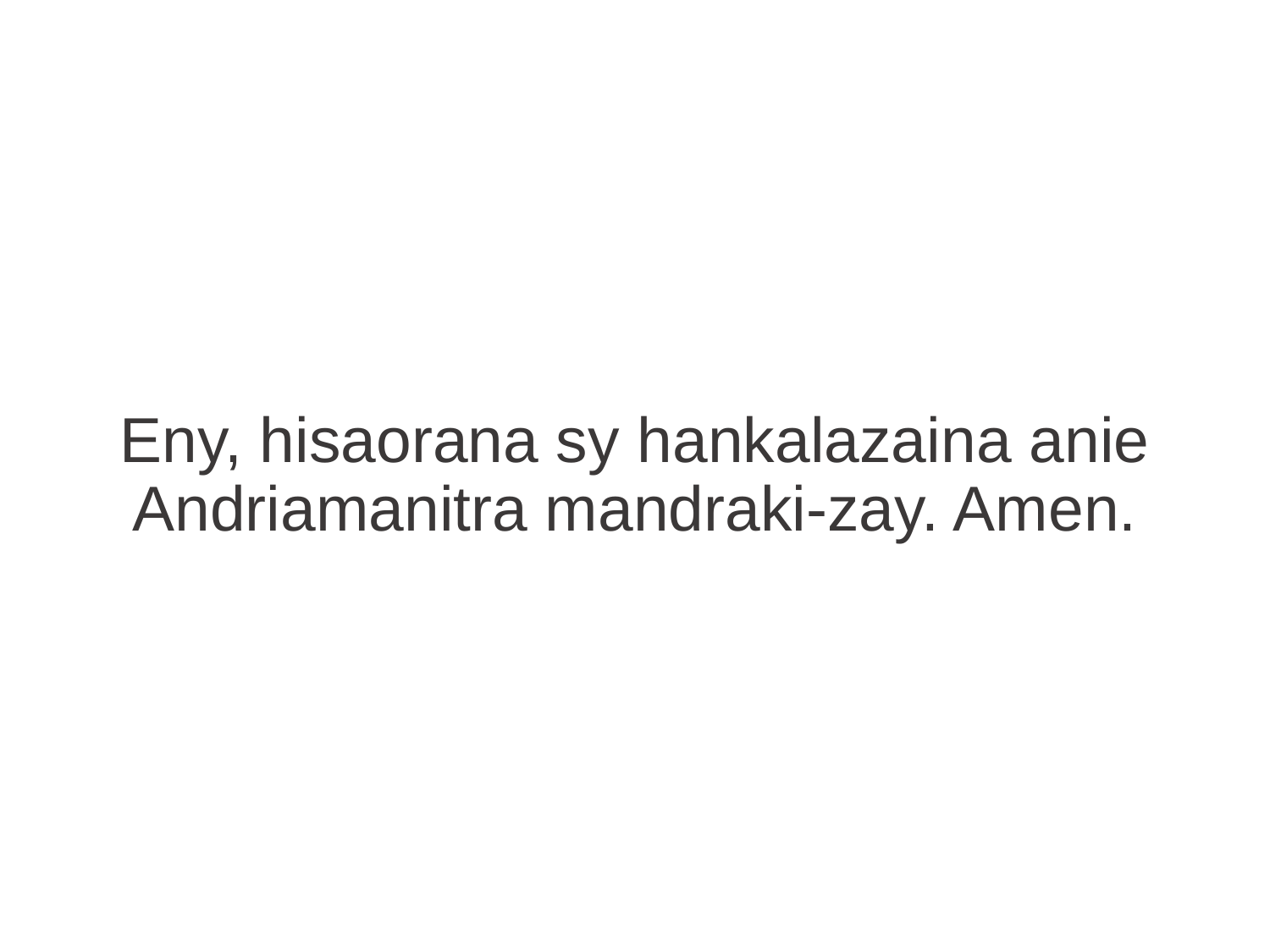

Eny, hisaorana sy hankalazaina anie
Andriamanitra mandraki-zay. Amen.